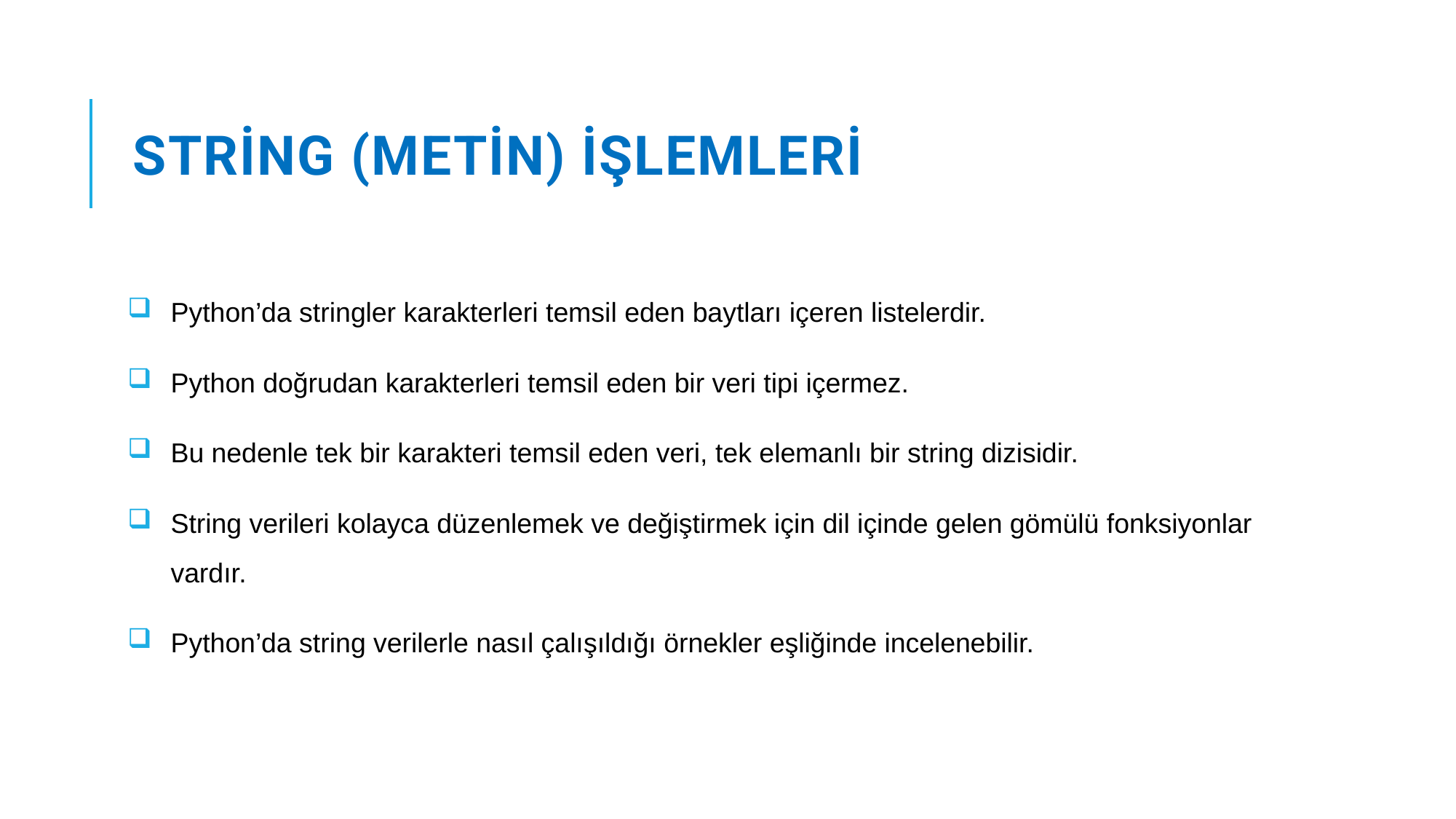

# String (Metin) İşlemleri
Python’da stringler karakterleri temsil eden baytları içeren listelerdir.
Python doğrudan karakterleri temsil eden bir veri tipi içermez.
Bu nedenle tek bir karakteri temsil eden veri, tek elemanlı bir string dizisidir.
String verileri kolayca düzenlemek ve değiştirmek için dil içinde gelen gömülü fonksiyonlar vardır.
Python’da string verilerle nasıl çalışıldığı örnekler eşliğinde incelenebilir.